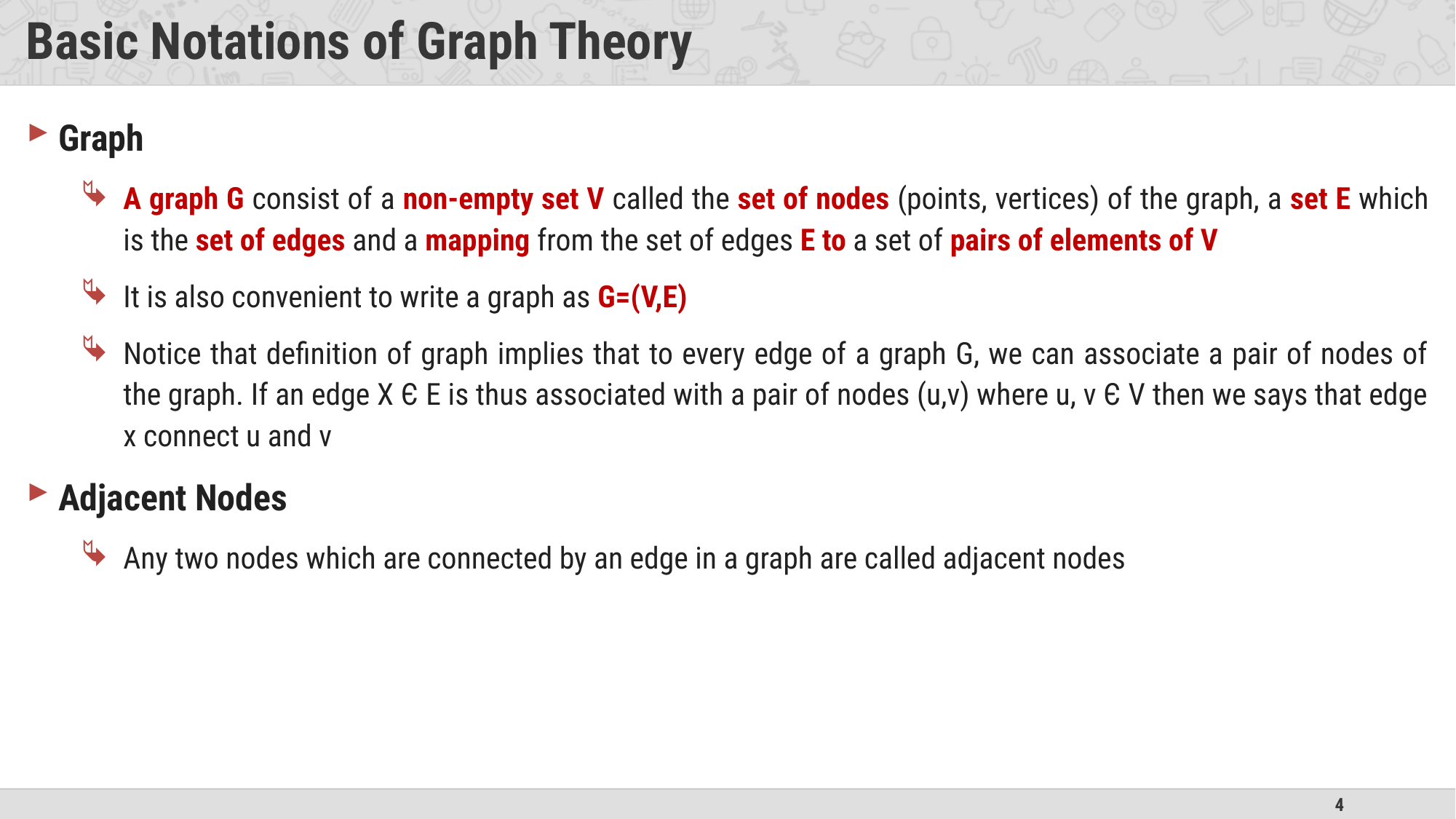

# Basic Notations of Graph Theory
Graph
A graph G consist of a non-empty set V called the set of nodes (points, vertices) of the graph, a set E which is the set of edges and a mapping from the set of edges E to a set of pairs of elements of V
It is also convenient to write a graph as G=(V,E)
Notice that definition of graph implies that to every edge of a graph G, we can associate a pair of nodes of the graph. If an edge X Є E is thus associated with a pair of nodes (u,v) where u, v Є V then we says that edge x connect u and v
Adjacent Nodes
Any two nodes which are connected by an edge in a graph are called adjacent nodes